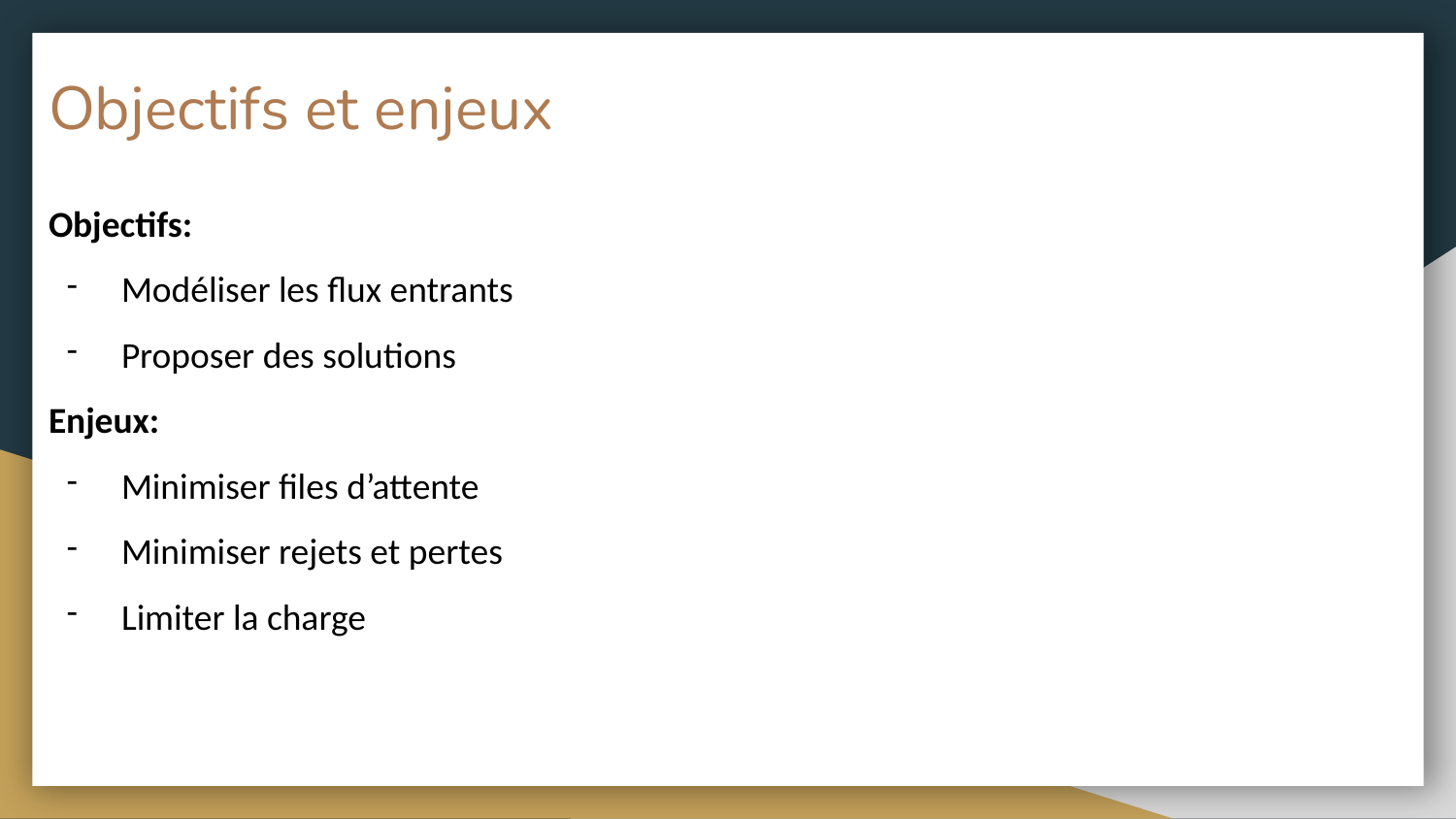

# Objectifs et enjeux
Objectifs:
Modéliser les flux entrants
Proposer des solutions
Enjeux:
Minimiser files d’attente
Minimiser rejets et pertes
Limiter la charge